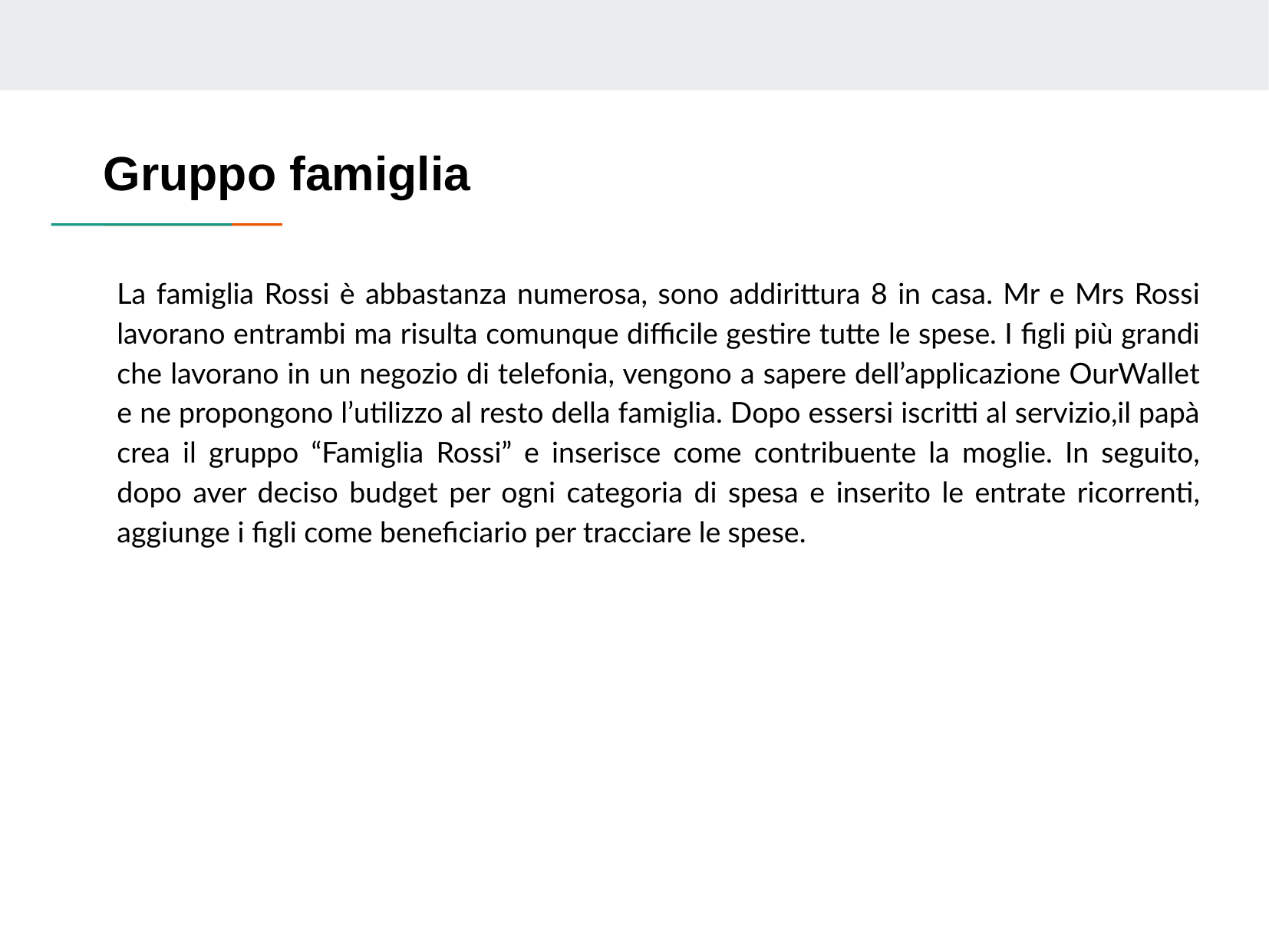

# Gruppo famiglia
La famiglia Rossi è abbastanza numerosa, sono addirittura 8 in casa. Mr e Mrs Rossi lavorano entrambi ma risulta comunque difficile gestire tutte le spese. I figli più grandi che lavorano in un negozio di telefonia, vengono a sapere dell’applicazione OurWallet e ne propongono l’utilizzo al resto della famiglia. Dopo essersi iscritti al servizio,il papà crea il gruppo “Famiglia Rossi” e inserisce come contribuente la moglie. In seguito, dopo aver deciso budget per ogni categoria di spesa e inserito le entrate ricorrenti, aggiunge i figli come beneficiario per tracciare le spese.